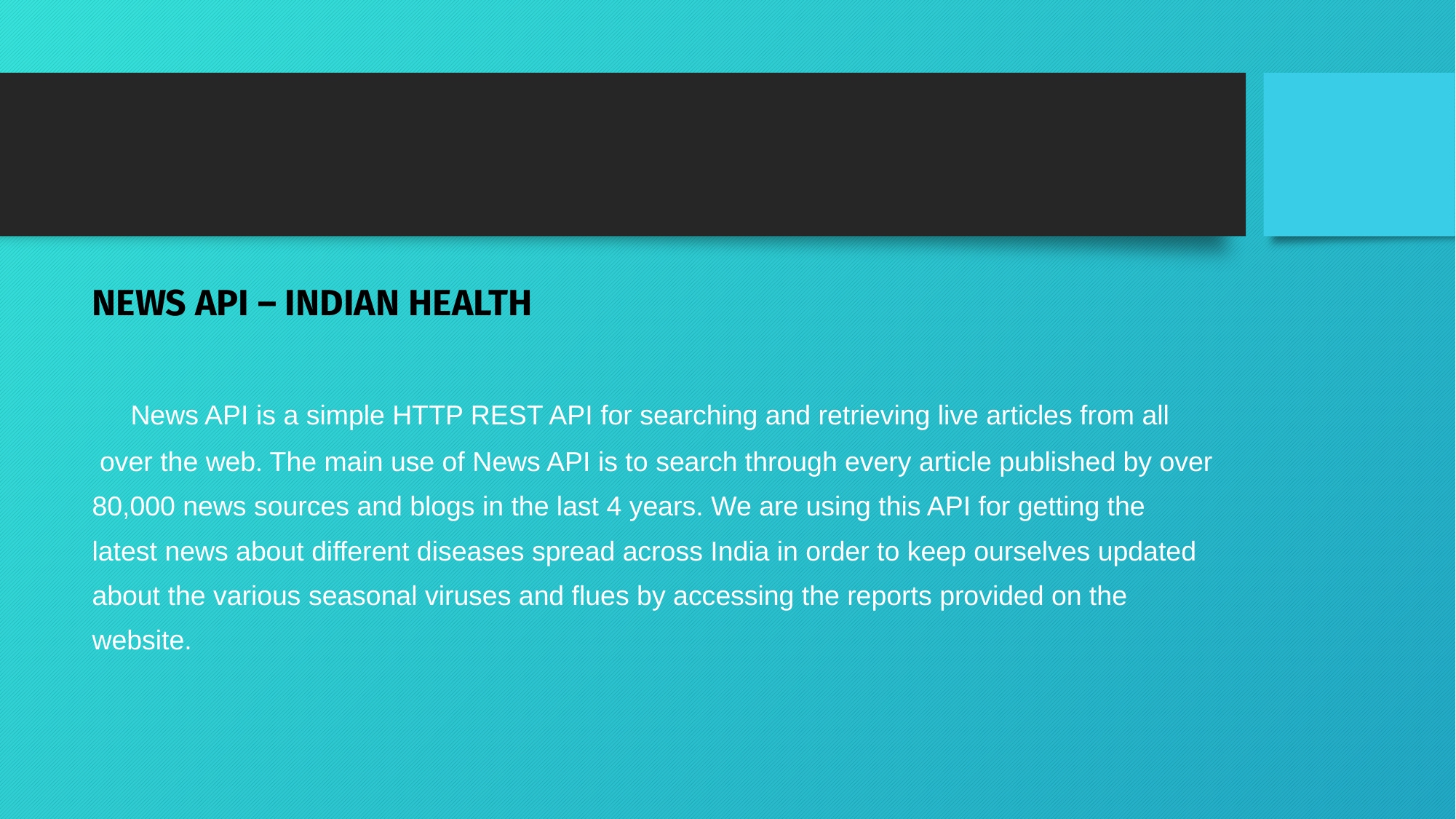

NEWS API – INDIAN HEALTH

    News API is a simple HTTP REST API for searching and retrieving live articles from all
 over the web. The main use of News API is to search through every article published by over
80,000 news sources and blogs in the last 4 years. We are using this API for getting the
latest news about different diseases spread across India in order to keep ourselves updated
about the various seasonal viruses and flues by accessing the reports provided on the
website.